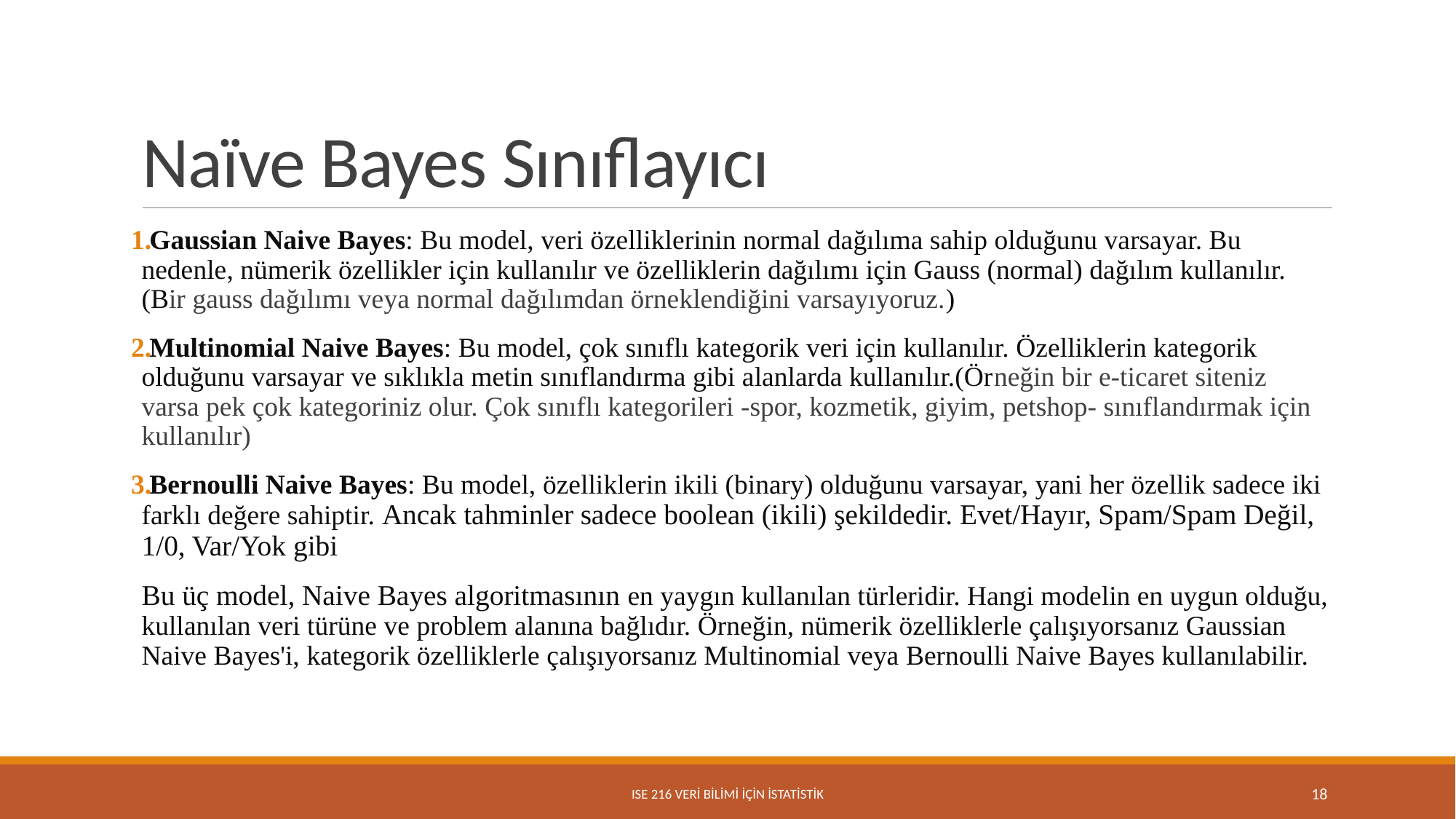

# Naïve Bayes Sınıflayıcı
Gaussian Naive Bayes: Bu model, veri özelliklerinin normal dağılıma sahip olduğunu varsayar. Bu nedenle, nümerik özellikler için kullanılır ve özelliklerin dağılımı için Gauss (normal) dağılım kullanılır.(Bir gauss dağılımı veya normal dağılımdan örneklendiğini varsayıyoruz.)
Multinomial Naive Bayes: Bu model, çok sınıflı kategorik veri için kullanılır. Özelliklerin kategorik olduğunu varsayar ve sıklıkla metin sınıflandırma gibi alanlarda kullanılır.(Örneğin bir e-ticaret siteniz varsa pek çok kategoriniz olur. Çok sınıflı kategorileri -spor, kozmetik, giyim, petshop- sınıflandırmak için kullanılır)
Bernoulli Naive Bayes: Bu model, özelliklerin ikili (binary) olduğunu varsayar, yani her özellik sadece iki farklı değere sahiptir. Ancak tahminler sadece boolean (ikili) şekildedir. Evet/Hayır, Spam/Spam Değil, 1/0, Var/Yok gibi
Bu üç model, Naive Bayes algoritmasının en yaygın kullanılan türleridir. Hangi modelin en uygun olduğu, kullanılan veri türüne ve problem alanına bağlıdır. Örneğin, nümerik özelliklerle çalışıyorsanız Gaussian Naive Bayes'i, kategorik özelliklerle çalışıyorsanız Multinomial veya Bernoulli Naive Bayes kullanılabilir.
ISE 216 VERİ BİLİMİ İÇİN İSTATİSTİK
18